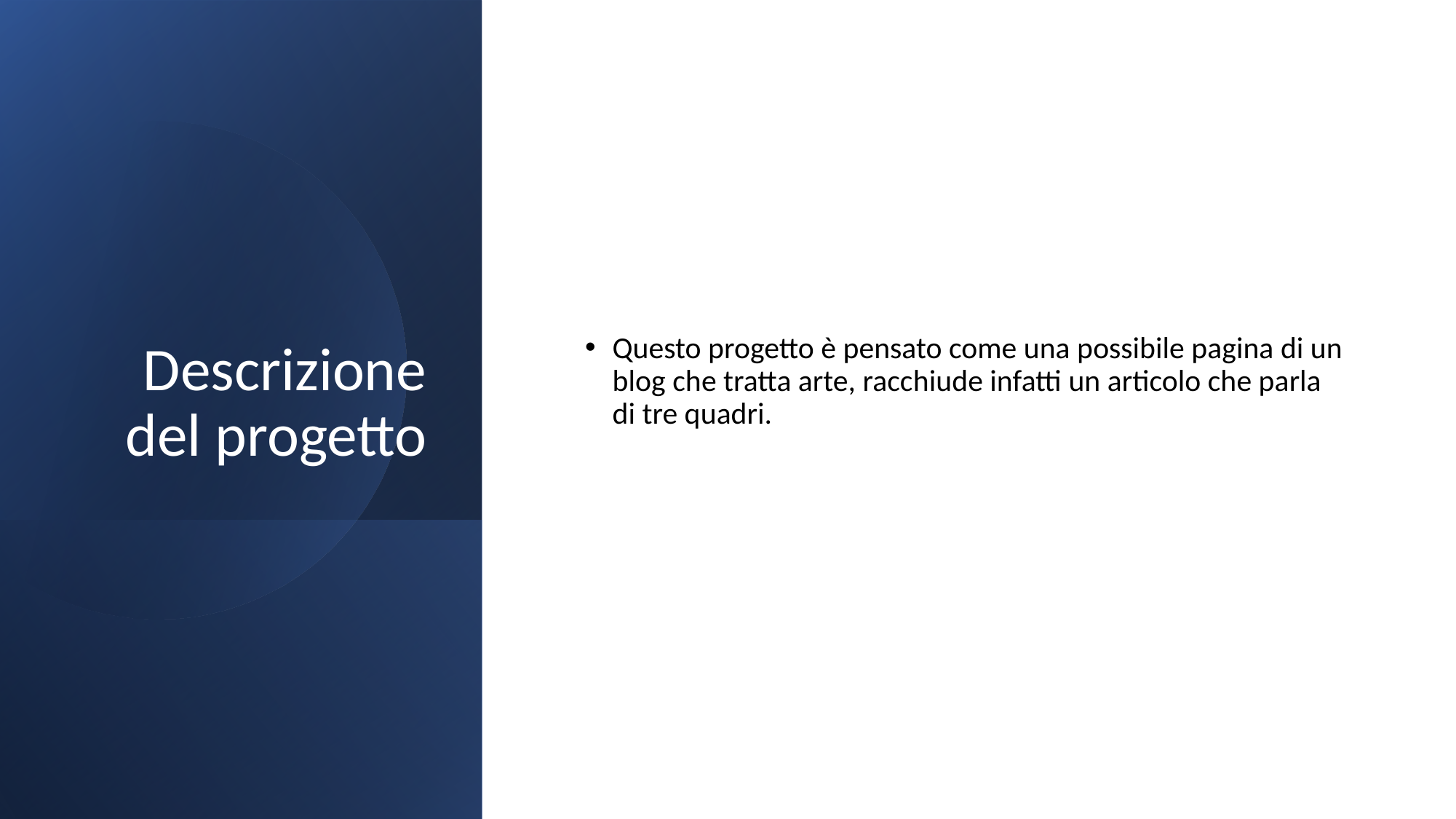

# Descrizione del progetto
Questo progetto è pensato come una possibile pagina di un blog che tratta arte, racchiude infatti un articolo che parla di tre quadri.